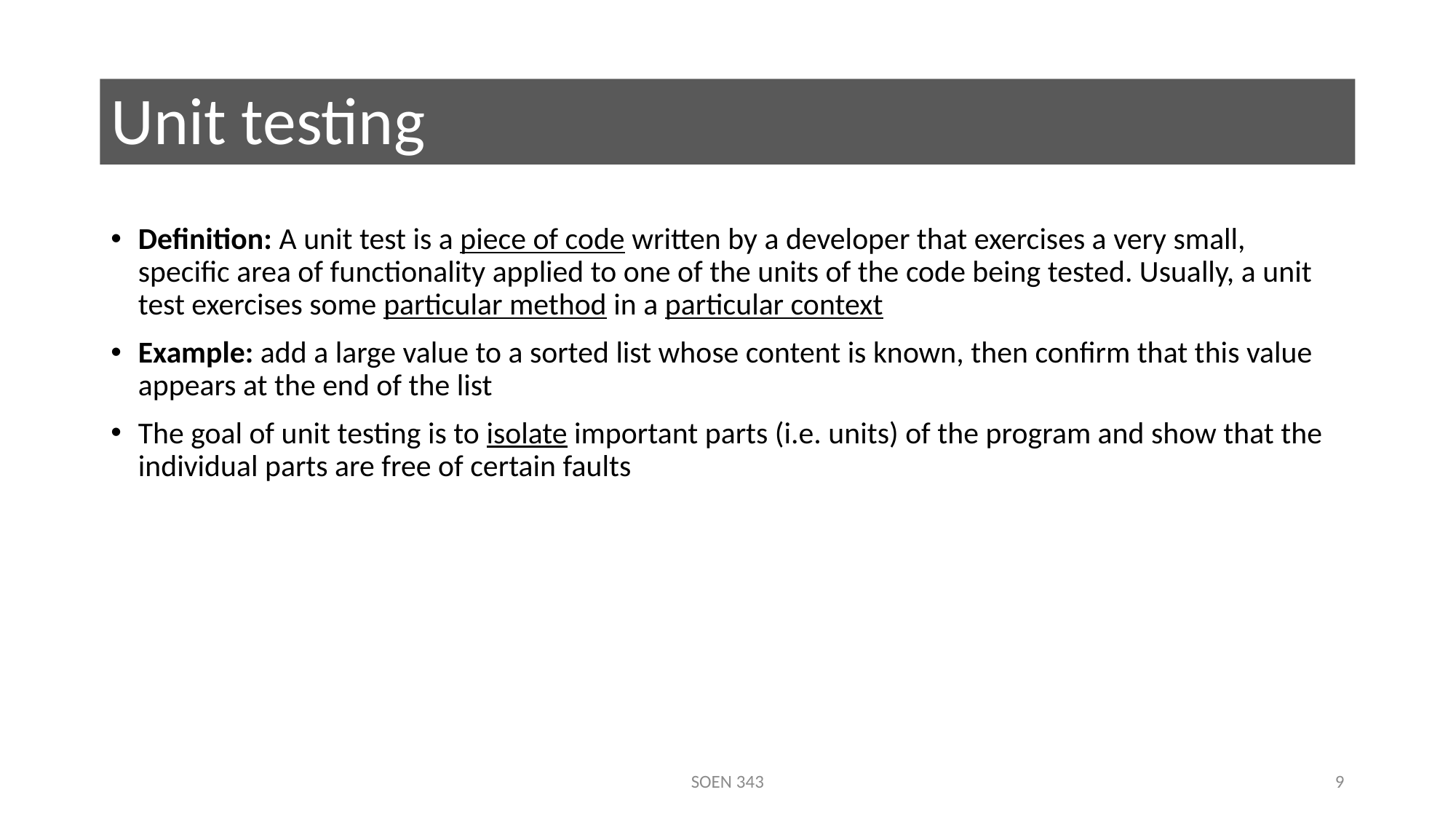

# Unit testing
Definition: A unit test is a piece of code written by a developer that exercises a very small, specific area of functionality applied to one of the units of the code being tested. Usually, a unit test exercises some particular method in a particular context
Example: add a large value to a sorted list whose content is known, then confirm that this value appears at the end of the list
The goal of unit testing is to isolate important parts (i.e. units) of the program and show that the individual parts are free of certain faults

SOEN 343
9